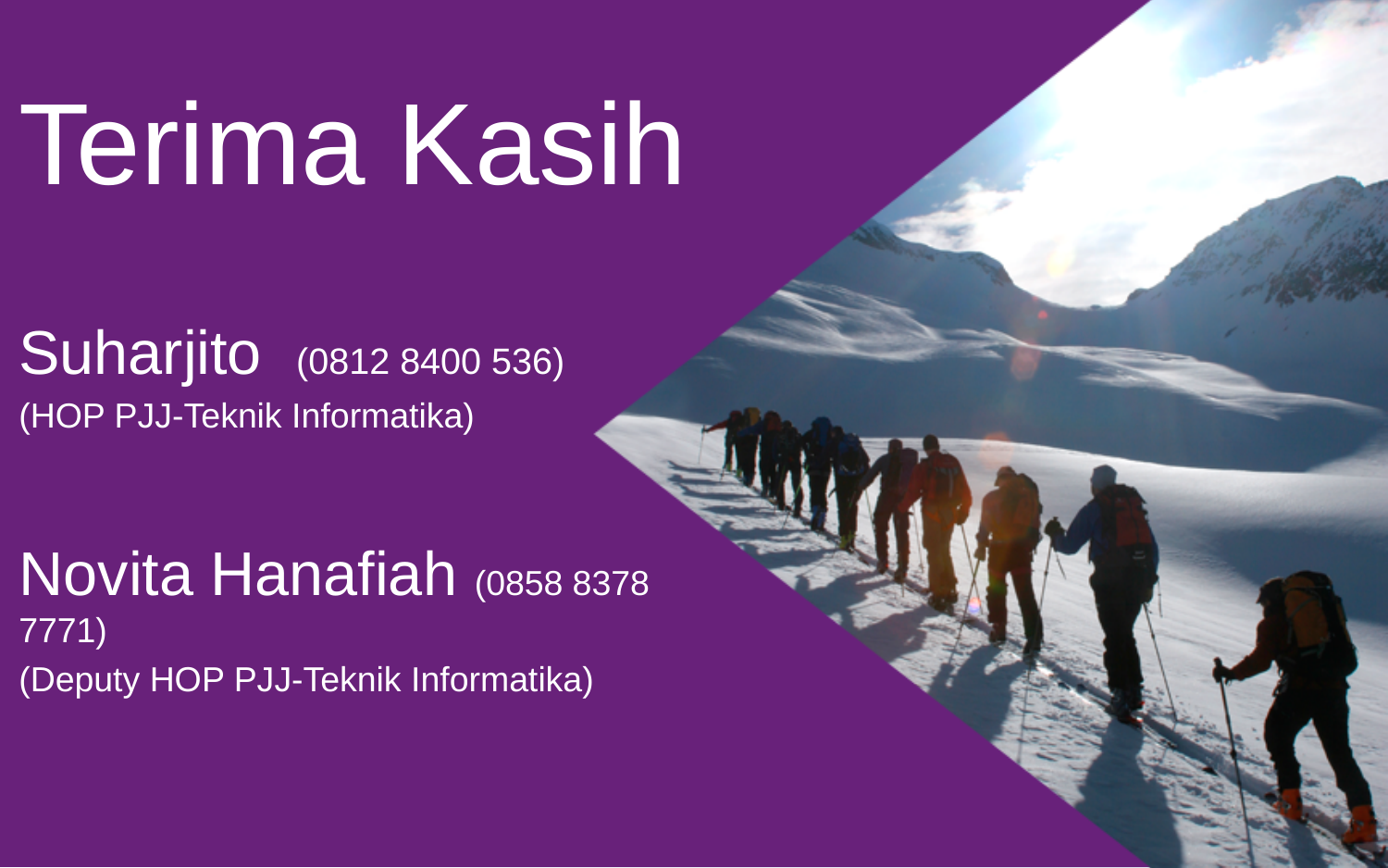

# Terima Kasih
Suharjito  (0812 8400 536)
(HOP PJJ-Teknik Informatika)

Novita Hanafiah (0858 8378 7771)
(Deputy HOP PJJ-Teknik Informatika)